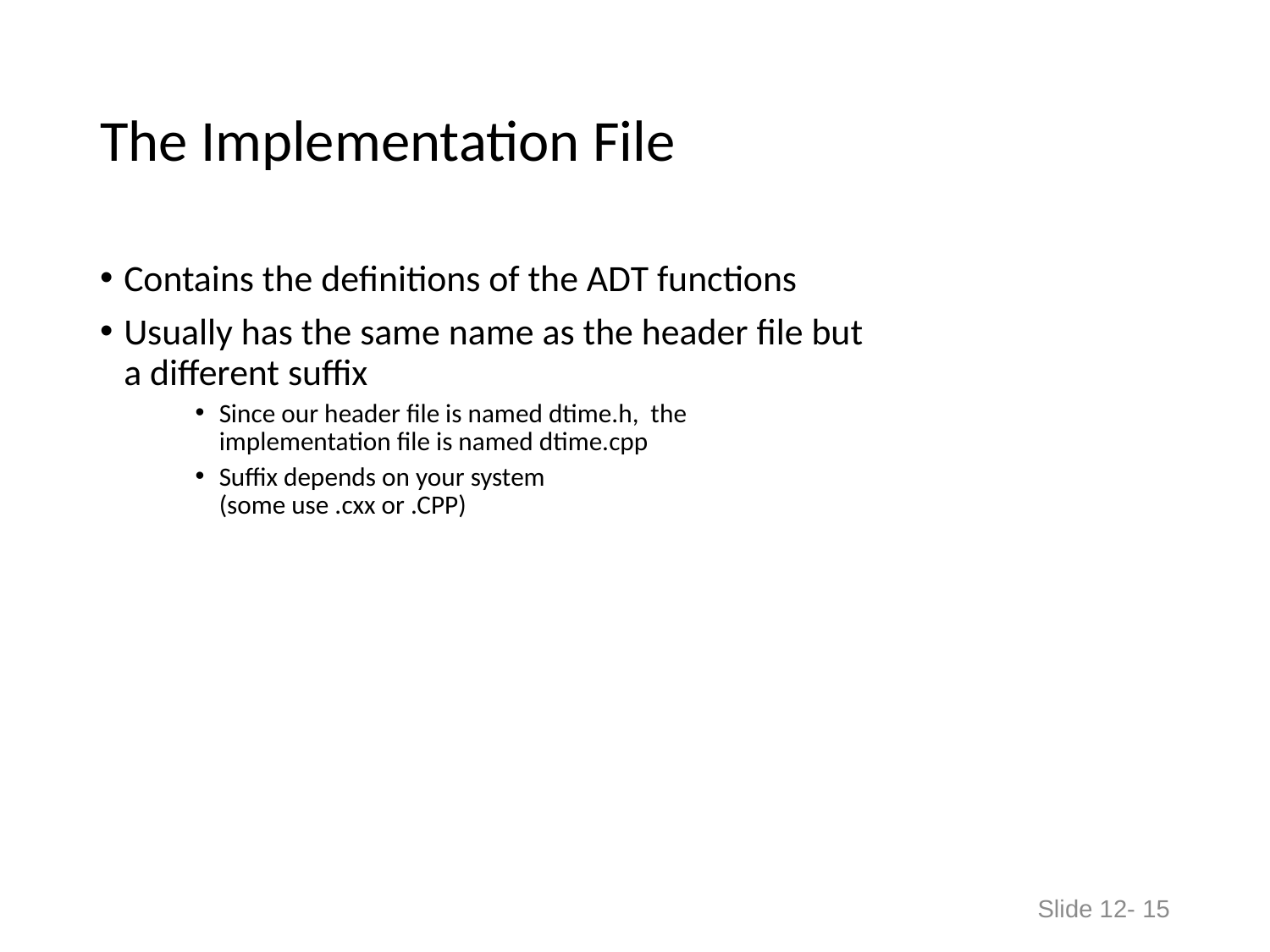

# The Implementation File
Contains the definitions of the ADT functions
Usually has the same name as the header file but
a different suffix
Since our header file is named dtime.h,  the
implementation file is named dtime.cpp
Suffix depends on your system
(some use .cxx or .CPP)

Slide 12- 15